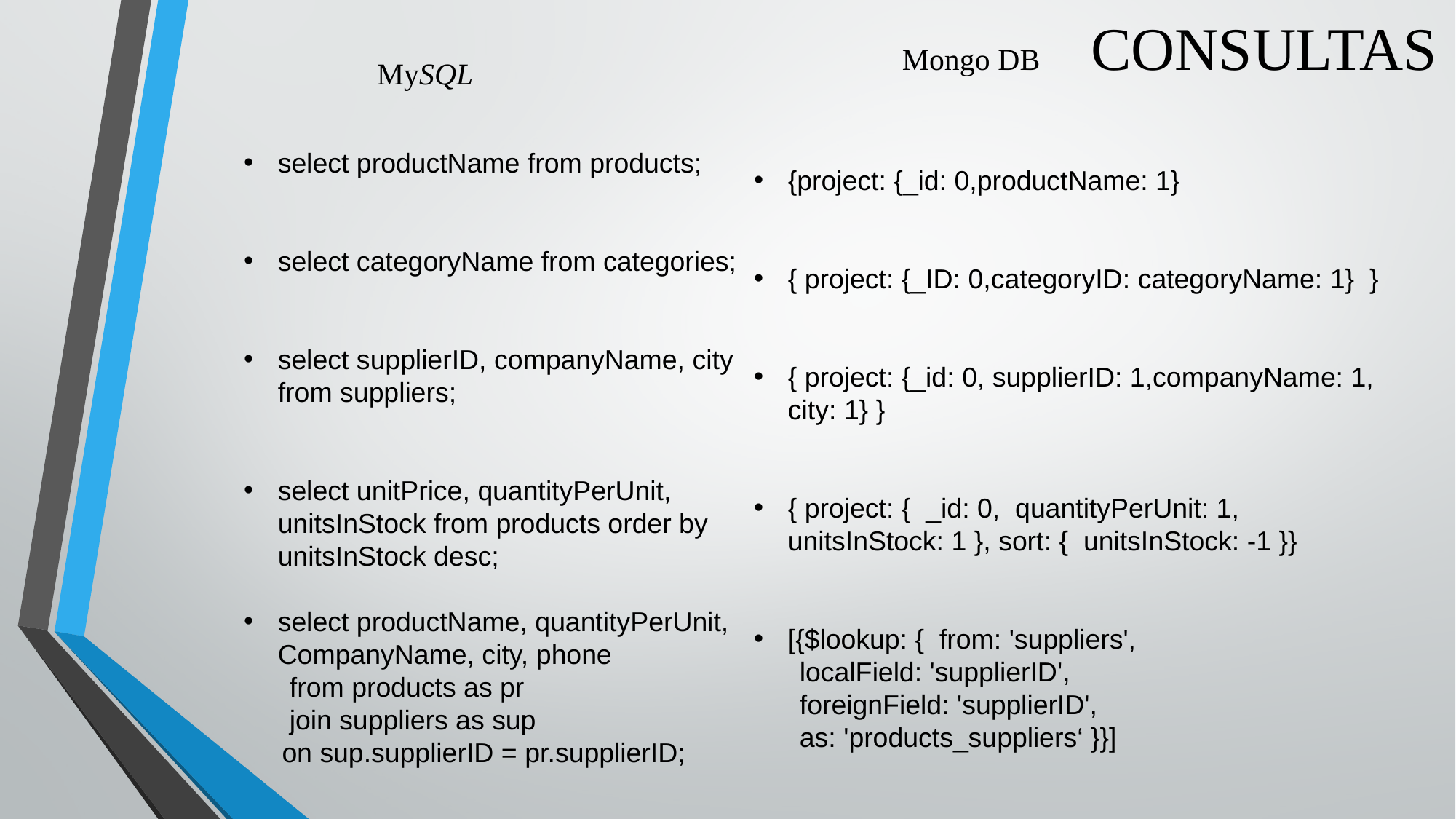

# CONSULTAS
Mongo DB
MySQL

{project: {_id: 0,productName: 1}

{ project: {_ID: 0,categoryID: categoryName: 1}  }

{ project: {_id: 0, supplierID: 1,companyName: 1, city: 1} }

{ project: {  _id: 0,  quantityPerUnit: 1,  unitsInStock: 1 }, sort: {  unitsInStock: -1 }}

[{$lookup: {  from: 'suppliers',
      localField: 'supplierID',
      foreignField: 'supplierID',
      as: 'products_suppliers‘ }}]

select productName from products;

select categoryName from categories;

select supplierID, companyName, city from suppliers;

select unitPrice, quantityPerUnit, unitsInStock from products order by unitsInStock desc;

select productName, quantityPerUnit, CompanyName, city, phone
      from products as pr
      join suppliers as sup
     on sup.supplierID = pr.supplierID;